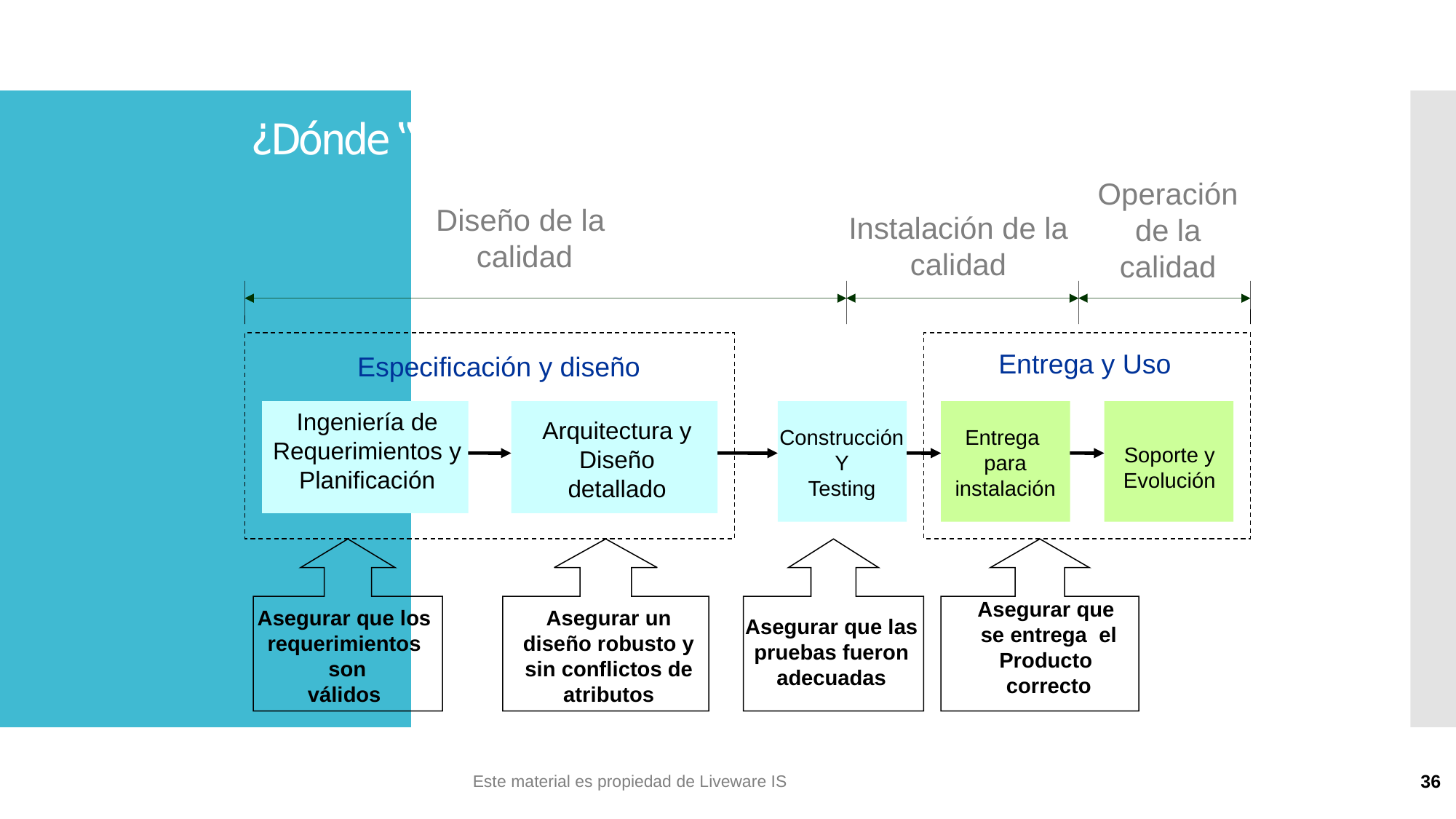

# ¿Dónde “fabricamos” la calidad?
Operación
de la
calidad
Diseño de la
 calidad
Instalación de la
calidad

Entrega y Uso
Especificación y diseño
Ingeniería de
Requerimientos y
Planificación

Arquitectura y
Diseño
detallado
Construcción
Y
Testing
Entrega
para
instalación
Soporte y
Evolución

Asegurar que
se entrega  el
Producto
correcto
Asegurar que los
requerimientos
 son
válidos
Asegurar un
diseño robusto y
sin conflictos de
atributos

Asegurar que las
pruebas fueron
adecuadas
Este material es propiedad de Liveware IS
36